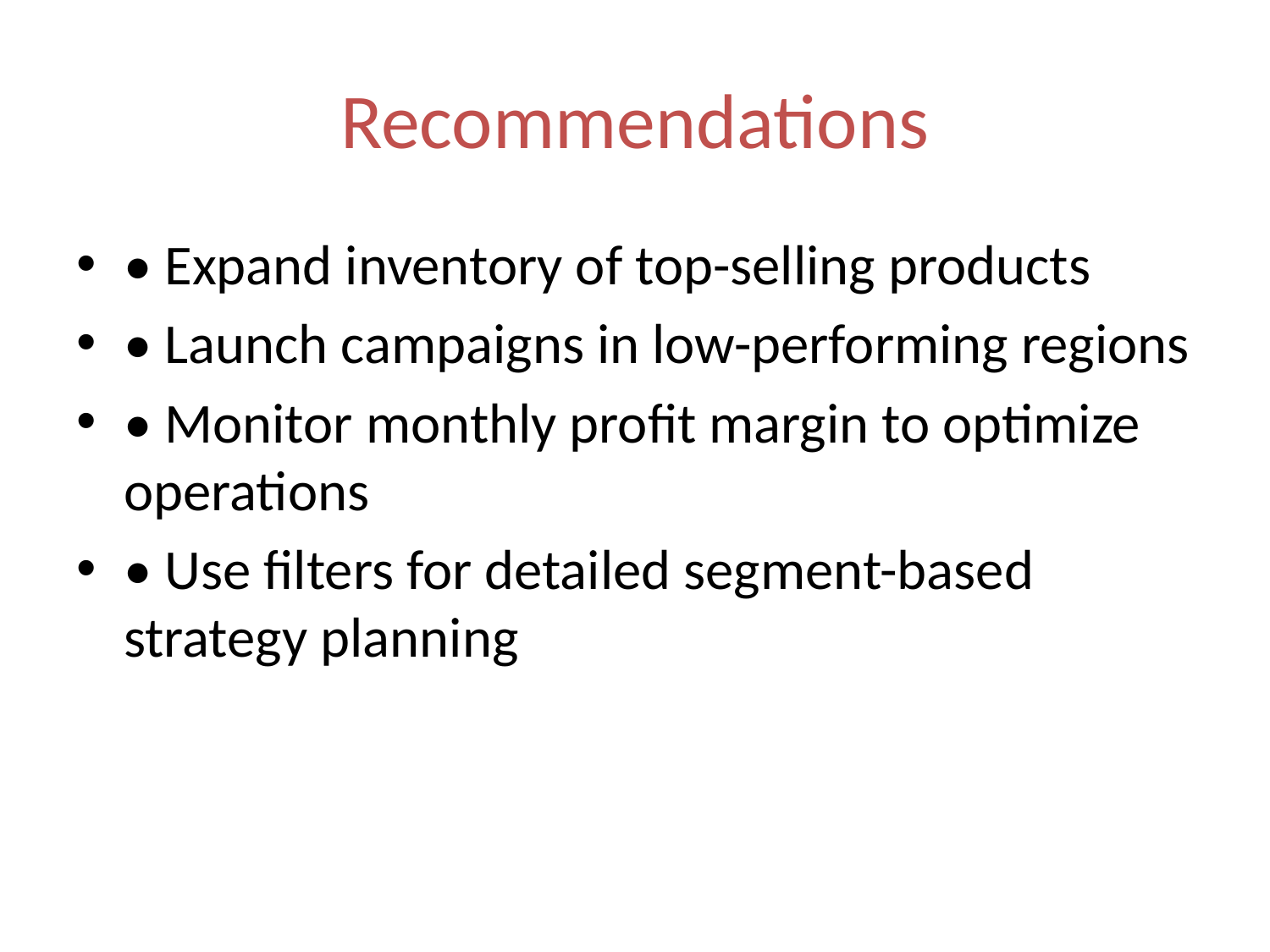

# Recommendations
• Expand inventory of top-selling products
• Launch campaigns in low-performing regions
• Monitor monthly profit margin to optimize operations
• Use filters for detailed segment-based strategy planning